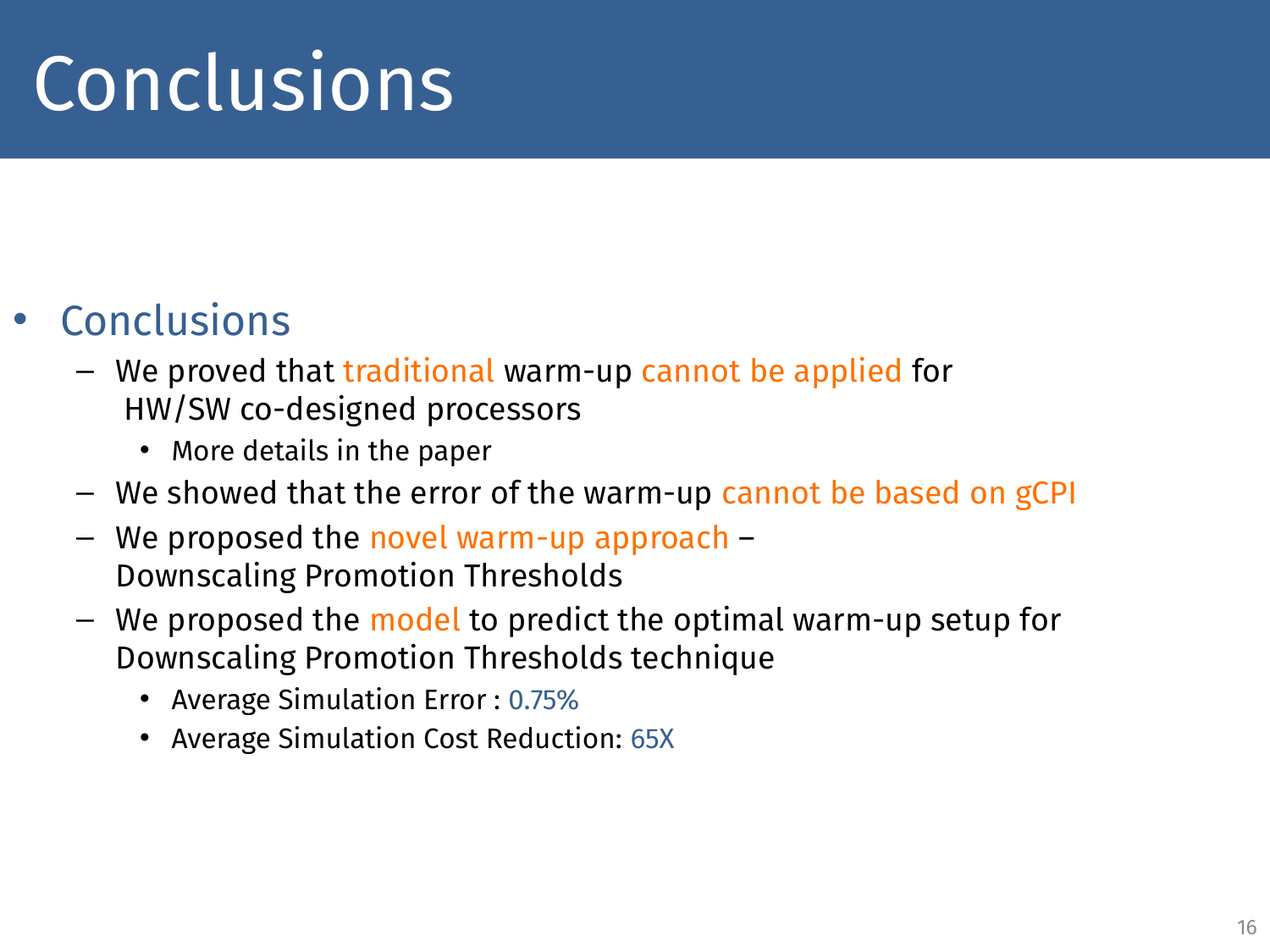

# Conclusions

Conclusions
We proved that traditional warm-up cannot be applied for
 HW/SW co-designed processors
More details in the paper
We showed that the error of the warm-up cannot be based on gCPI
We proposed the novel warm-up approach –
Downscaling Promotion Thresholds
We proposed the model to predict the optimal warm-up setup for
Downscaling Promotion Thresholds technique
Average Simulation Error : 0.75%
Average Simulation Cost Reduction: 65X

16